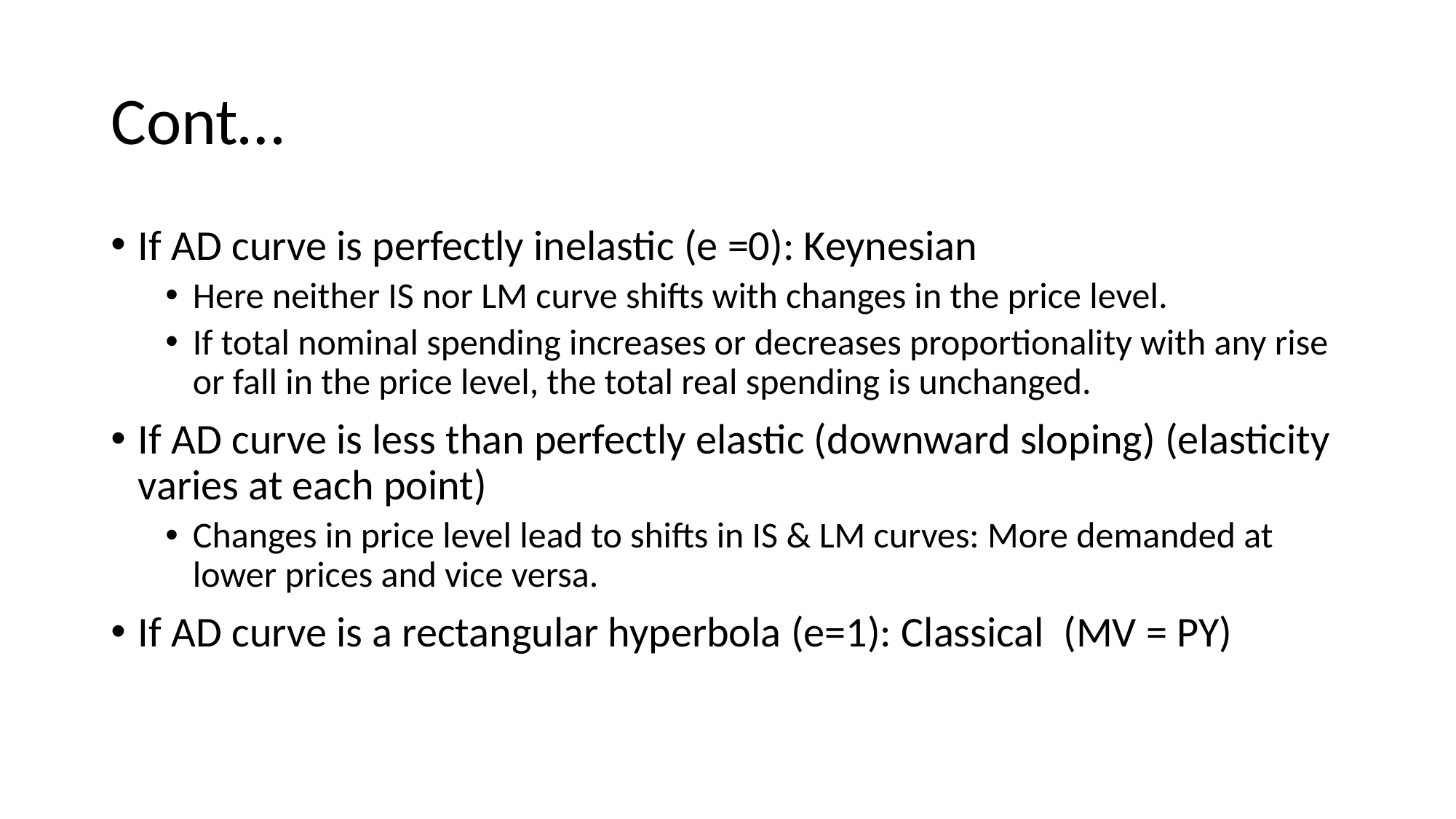

# Cont…
If AD curve is perfectly inelastic (e =0): Keynesian
Here neither IS nor LM curve shifts with changes in the price level.
If total nominal spending increases or decreases proportionality with any rise or fall in the price level, the total real spending is unchanged.
If AD curve is less than perfectly elastic (downward sloping) (elasticity varies at each point)
Changes in price level lead to shifts in IS & LM curves: More demanded at lower prices and vice versa.
If AD curve is a rectangular hyperbola (e=1): Classical  (MV = PY)